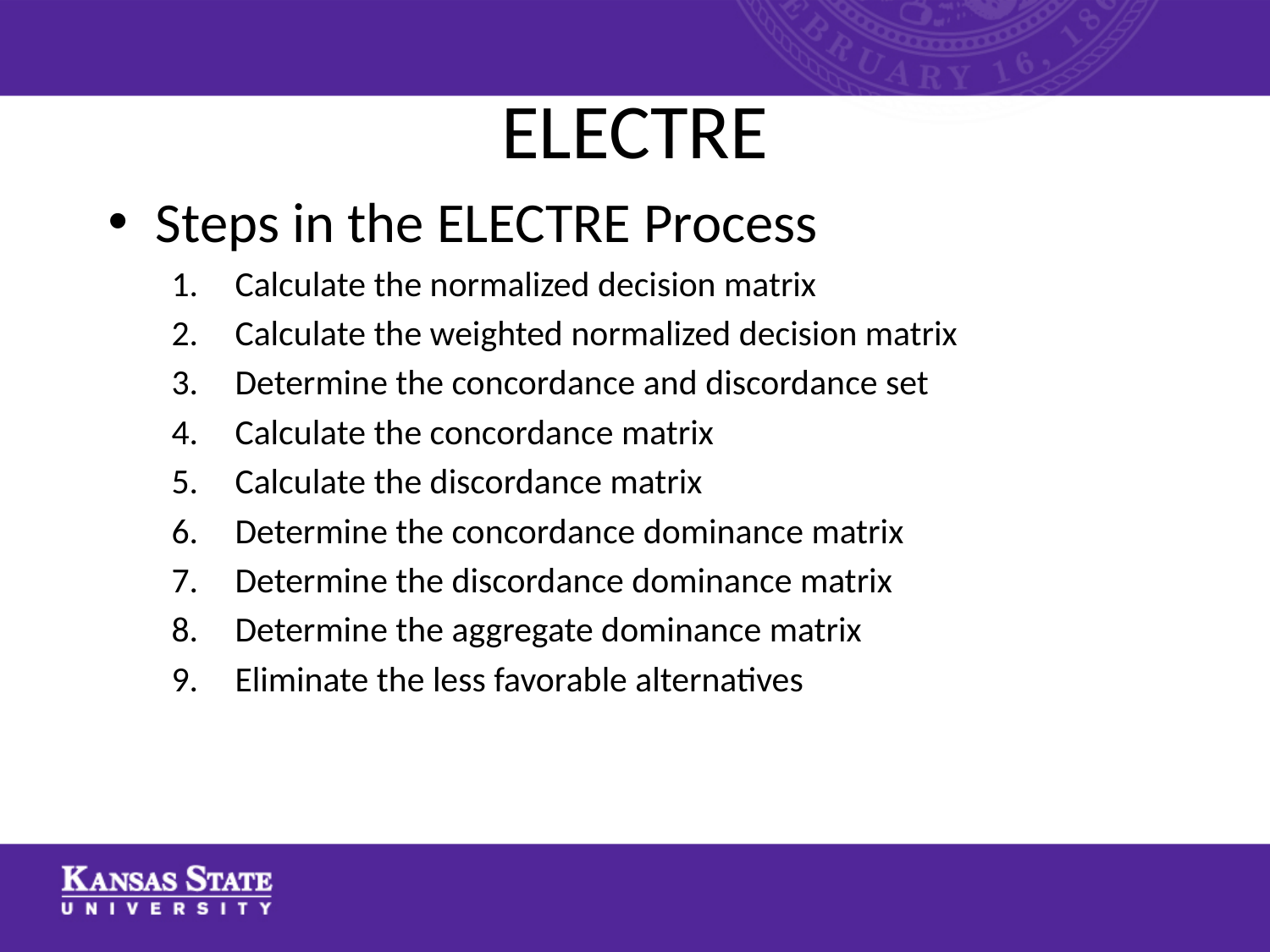

# ELECTRE
Steps in the ELECTRE Process
Calculate the normalized decision matrix
Calculate the weighted normalized decision matrix
Determine the concordance and discordance set
Calculate the concordance matrix
Calculate the discordance matrix
Determine the concordance dominance matrix
Determine the discordance dominance matrix
Determine the aggregate dominance matrix
Eliminate the less favorable alternatives